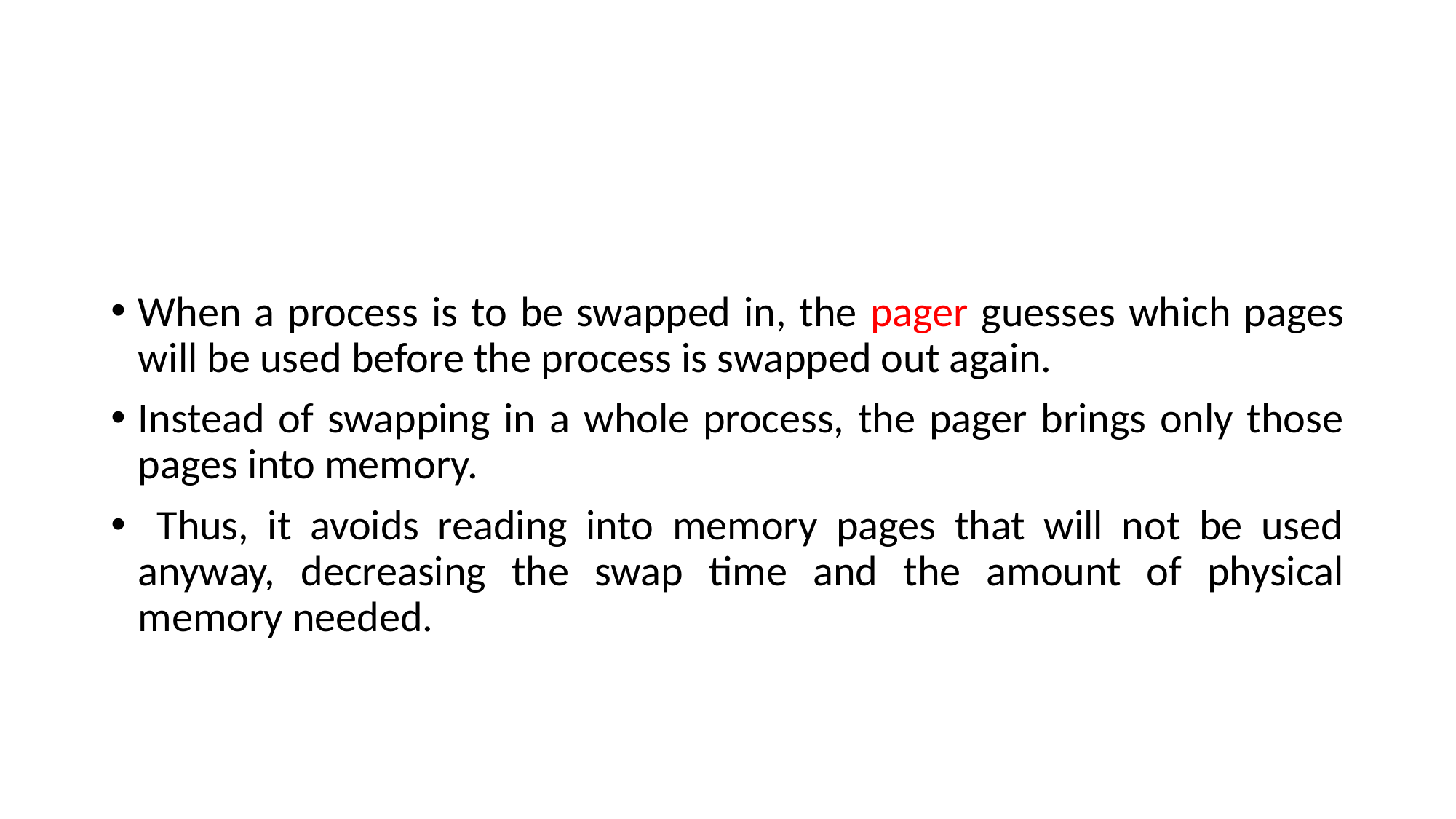

#

When a process is to be swapped in, the pager guesses which pages will be used before the process is swapped out again.
Instead of swapping in a whole process, the pager brings only those pages into memory.
 Thus, it avoids reading into memory pages that will not be used anyway, decreasing the swap time and the amount of physical memory needed.